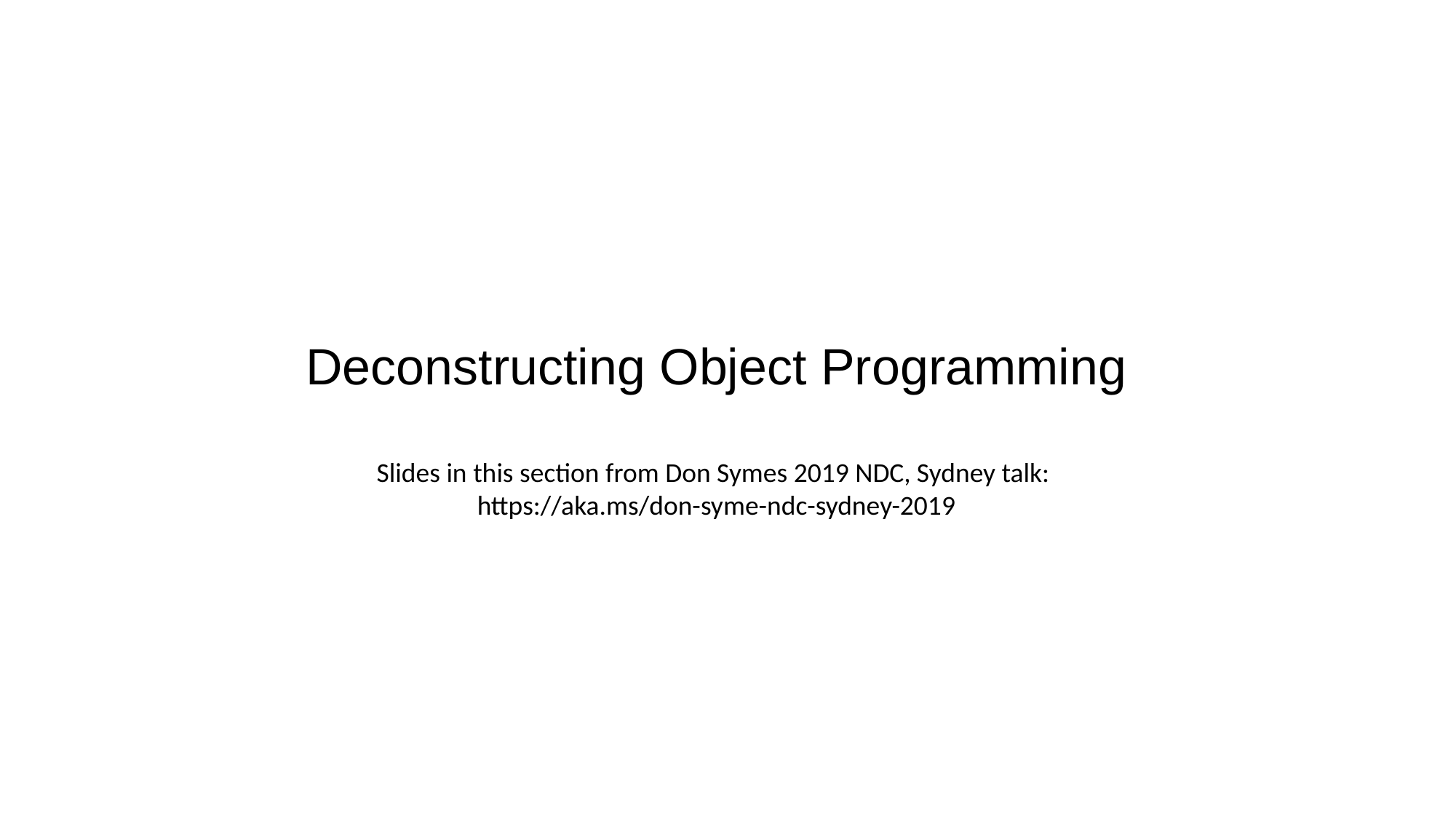

# Deconstructing Object Programming
Slides in this section from Don Symes 2019 NDC, Sydney talk:
https://aka.ms/don-syme-ndc-sydney-2019